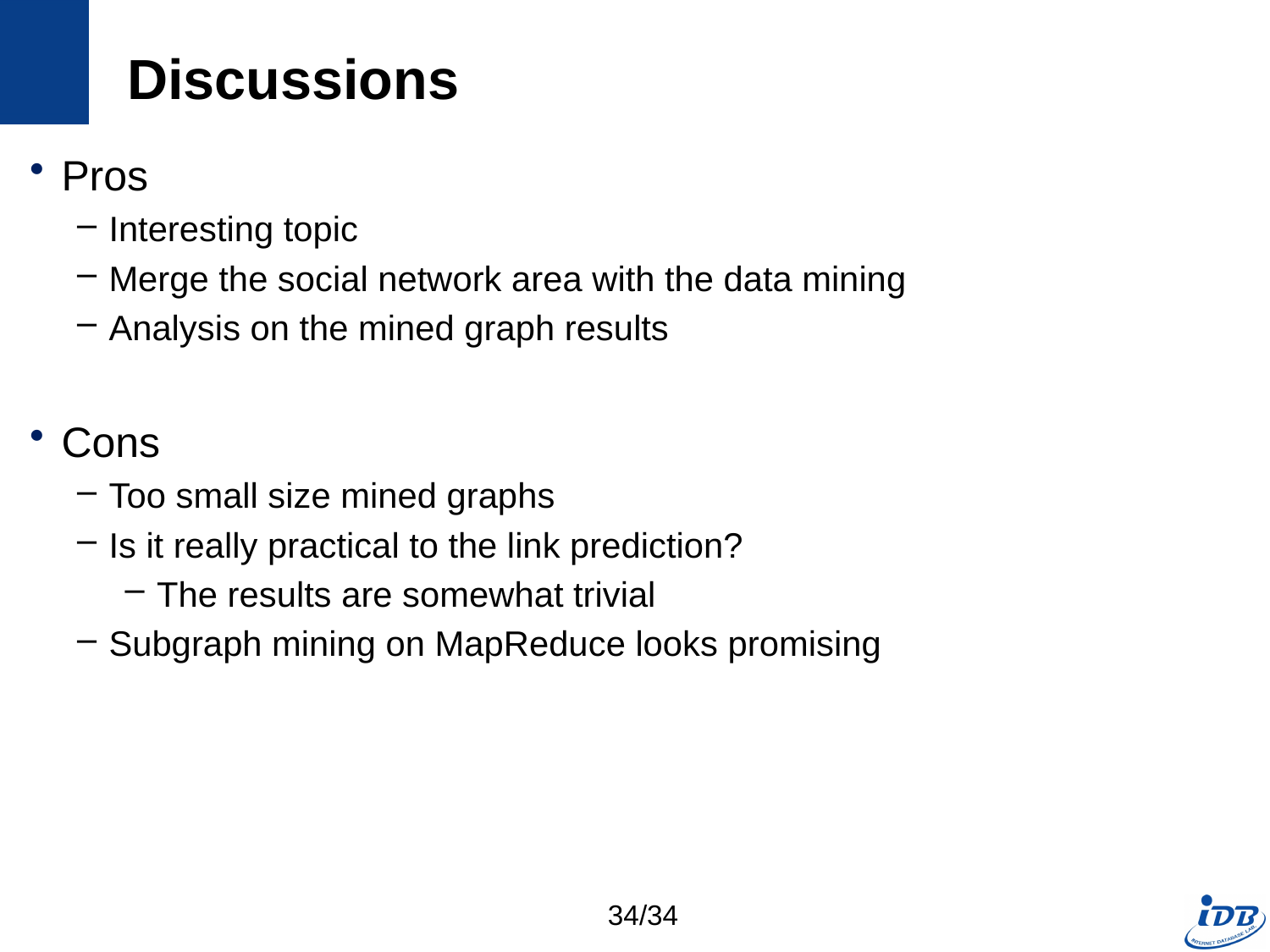

# Discussions
Pros
Interesting topic
Merge the social network area with the data mining
Analysis on the mined graph results

Cons
Too small size mined graphs
Is it really practical to the link prediction?
The results are somewhat trivial
Subgraph mining on MapReduce looks promising

34/34